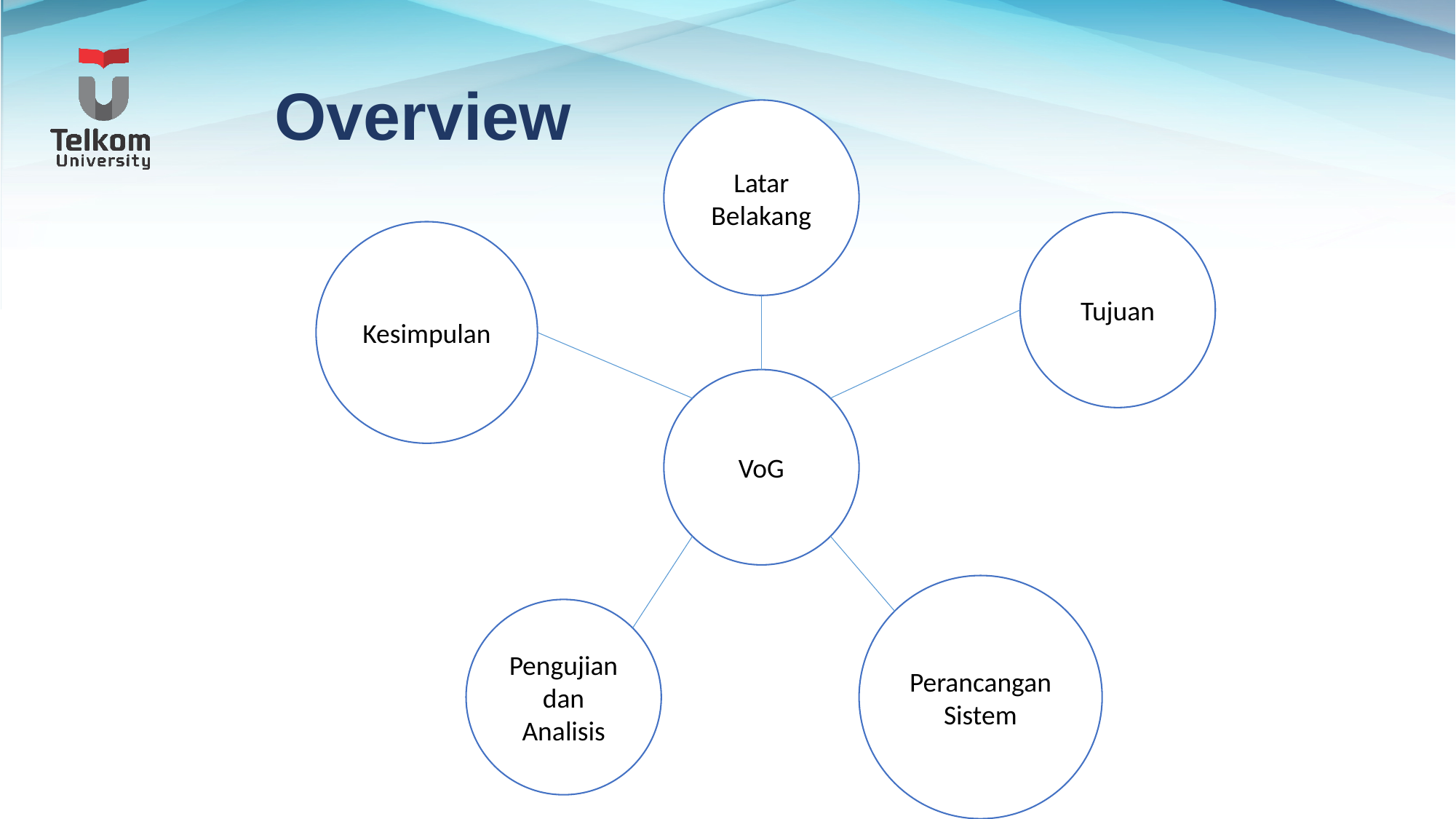

# Overview
Latar Belakang
Tujuan
Kesimpulan
VoG
Perancangan Sistem
Pengujian dan Analisis